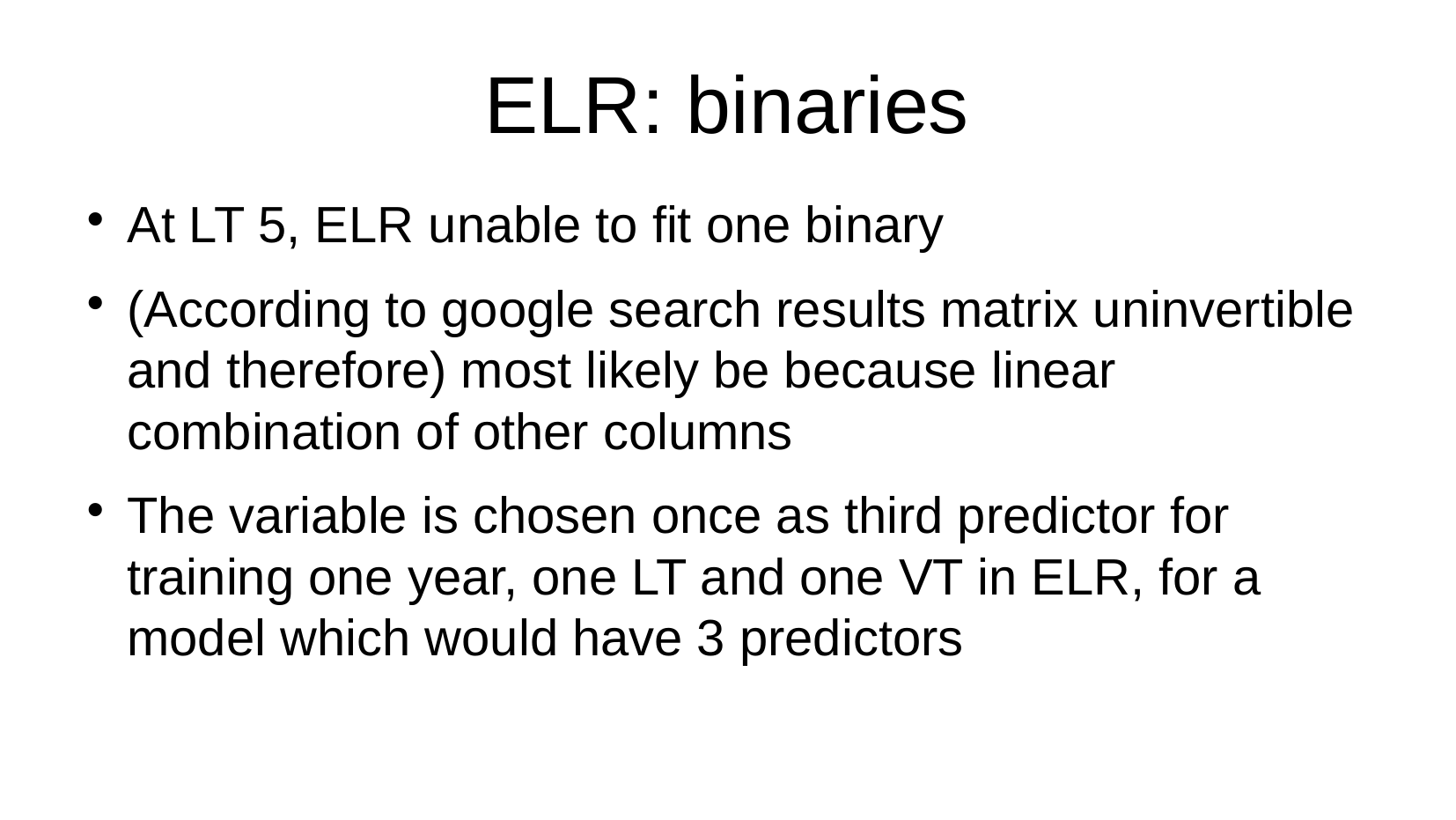

ELR: binaries
At LT 5, ELR unable to fit one binary
(According to google search results matrix uninvertible and therefore) most likely be because linear combination of other columns
The variable is chosen once as third predictor for training one year, one LT and one VT in ELR, for a model which would have 3 predictors